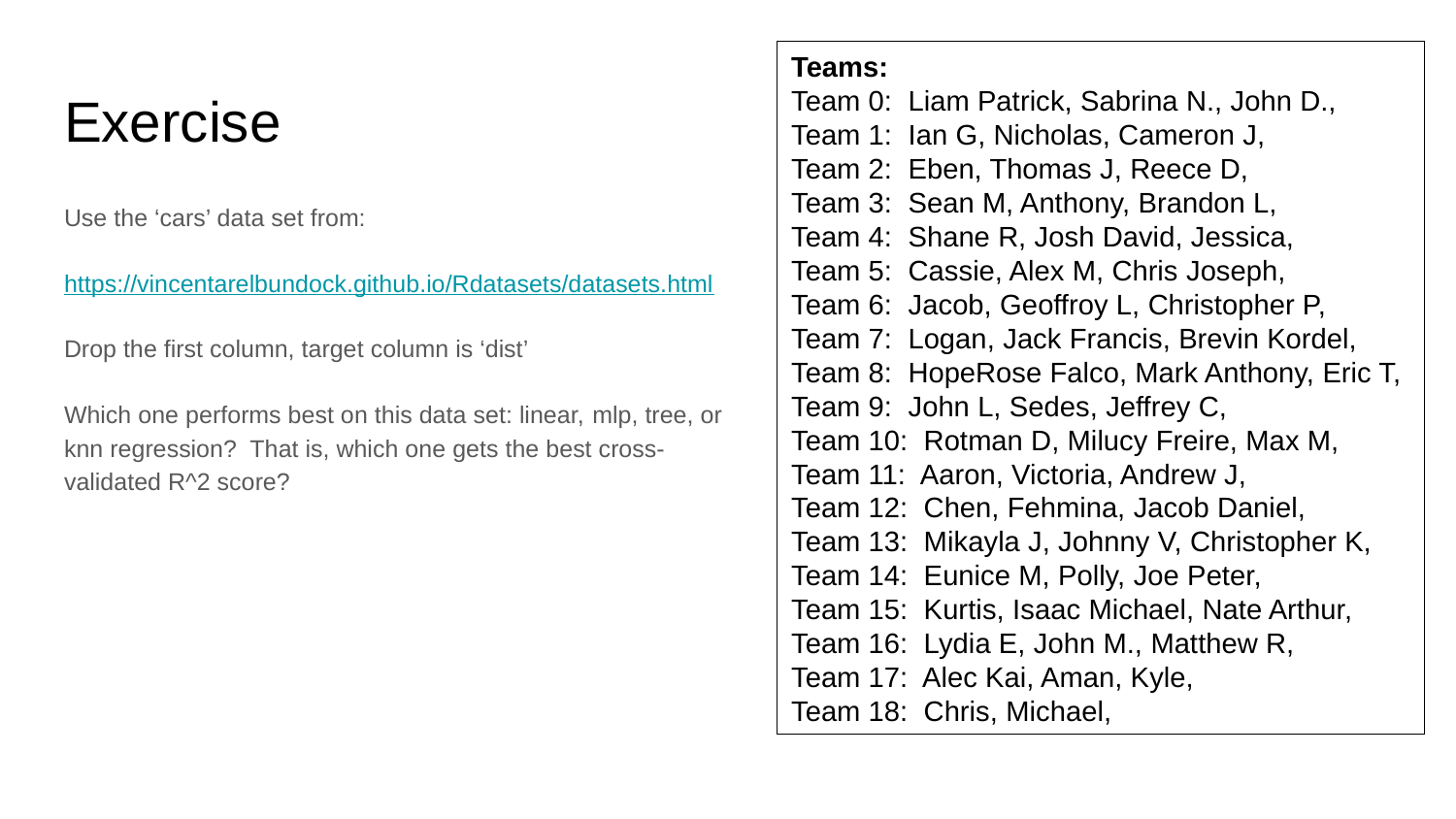

Teams:
Team 0:  Liam Patrick, Sabrina N., John D.,
Team 1:  Ian G, Nicholas, Cameron J,
Team 2:  Eben, Thomas J, Reece D,
Team 3:  Sean M, Anthony, Brandon L,
Team 4:  Shane R, Josh David, Jessica,
Team 5:  Cassie, Alex M, Chris Joseph,
Team 6:  Jacob, Geoffroy L, Christopher P,
Team 7:  Logan, Jack Francis, Brevin Kordel,
Team 8:  HopeRose Falco, Mark Anthony, Eric T,
Team 9:  John L, Sedes, Jeffrey C,
Team 10:  Rotman D, Milucy Freire, Max M,
Team 11:  Aaron, Victoria, Andrew J,
Team 12:  Chen, Fehmina, Jacob Daniel,
Team 13:  Mikayla J, Johnny V, Christopher K,
Team 14:  Eunice M, Polly, Joe Peter,
Team 15:  Kurtis, Isaac Michael, Nate Arthur,
Team 16:  Lydia E, John M., Matthew R,
Team 17:  Alec Kai, Aman, Kyle,
Team 18:  Chris, Michael,
# Exercise
Use the ‘cars’ data set from:
https://vincentarelbundock.github.io/Rdatasets/datasets.html
Drop the first column, target column is ‘dist’
Which one performs best on this data set: linear, mlp, tree, or knn regression?  That is, which one gets the best cross-validated R^2 score?